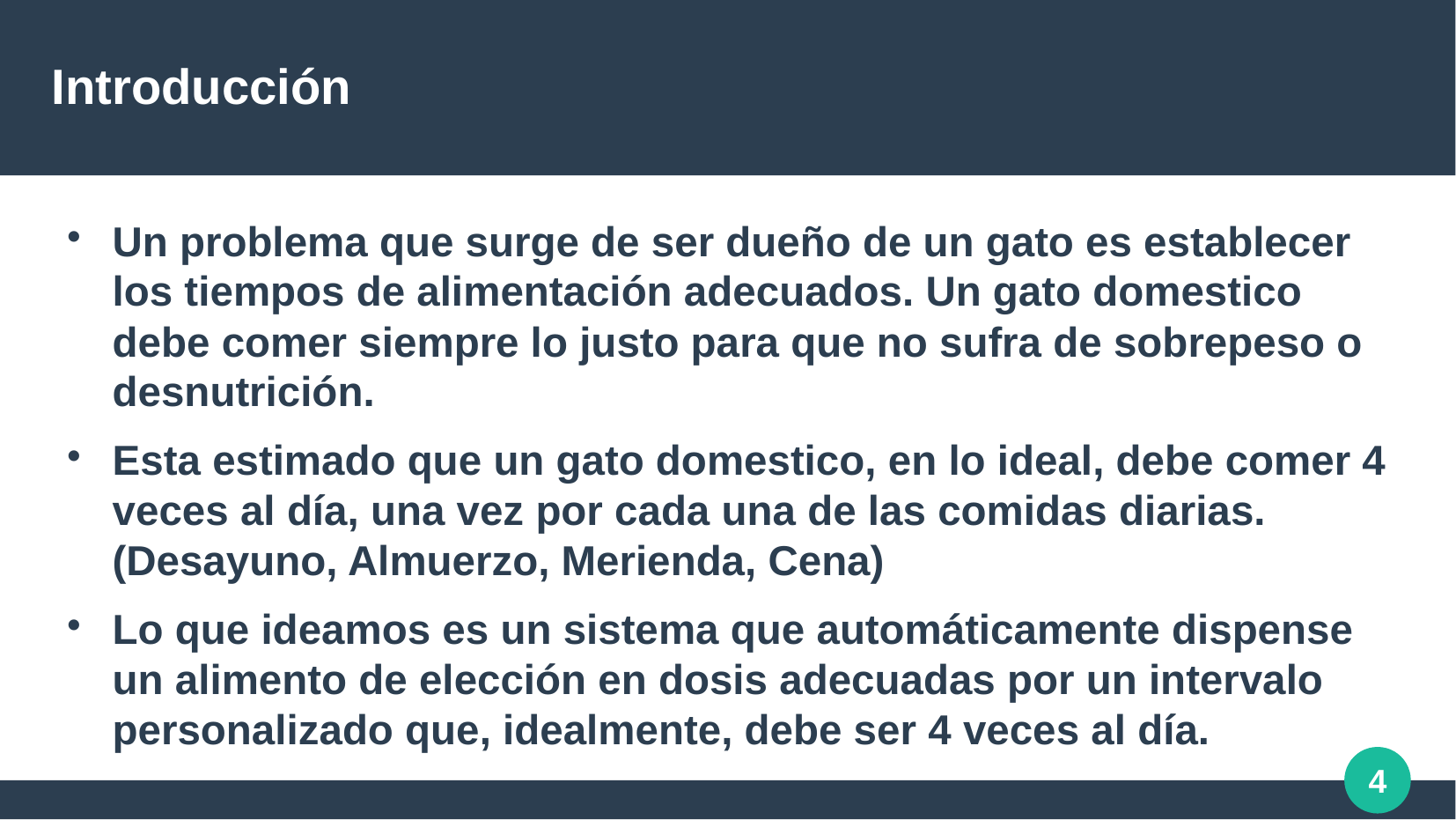

# Introducción
Un problema que surge de ser dueño de un gato es establecer los tiempos de alimentación adecuados. Un gato domestico debe comer siempre lo justo para que no sufra de sobrepeso o desnutrición.
Esta estimado que un gato domestico, en lo ideal, debe comer 4 veces al día, una vez por cada una de las comidas diarias. (Desayuno, Almuerzo, Merienda, Cena)
Lo que ideamos es un sistema que automáticamente dispense un alimento de elección en dosis adecuadas por un intervalo personalizado que, idealmente, debe ser 4 veces al día.